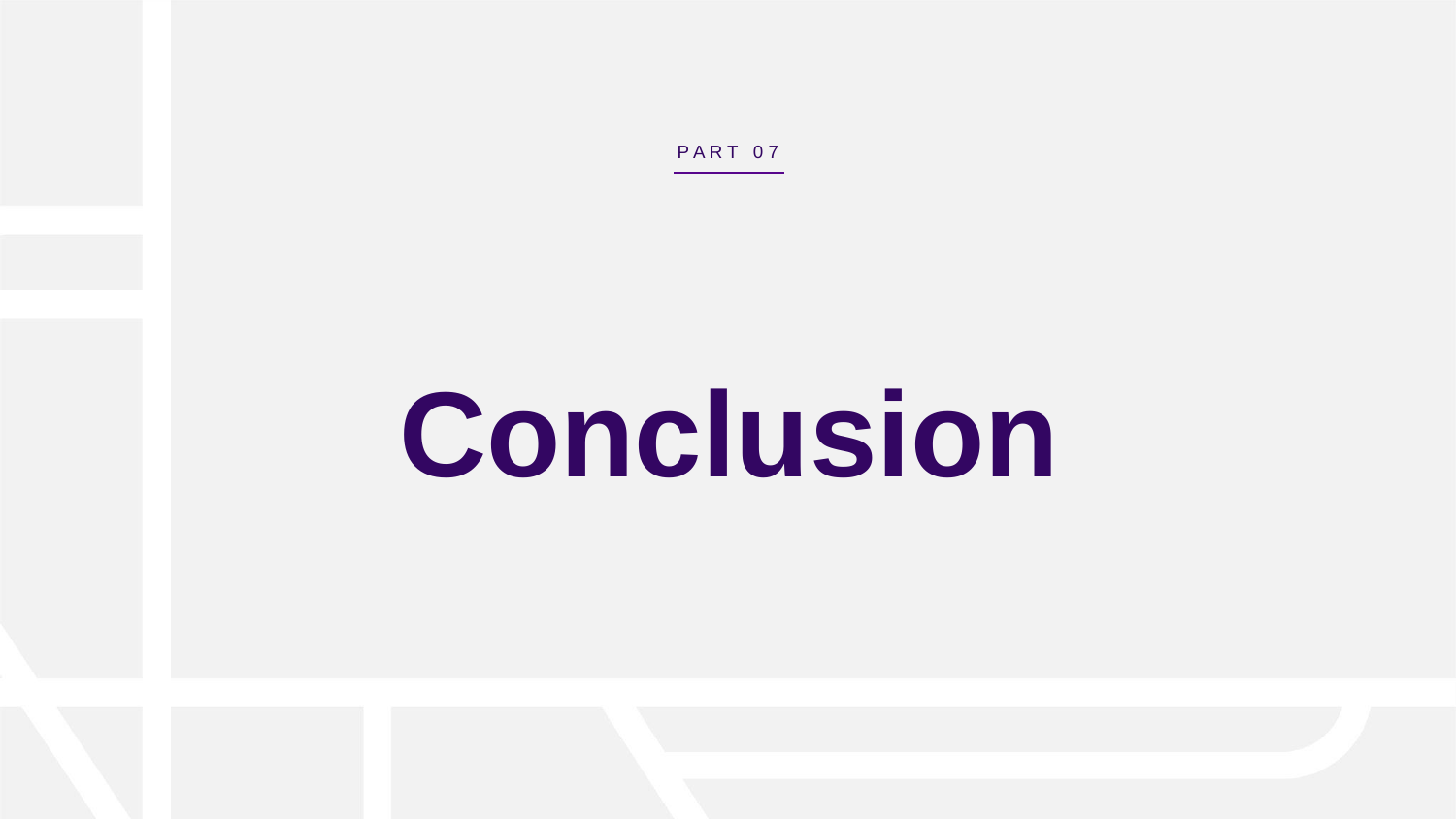

P A R T   0 7
# Conclusion